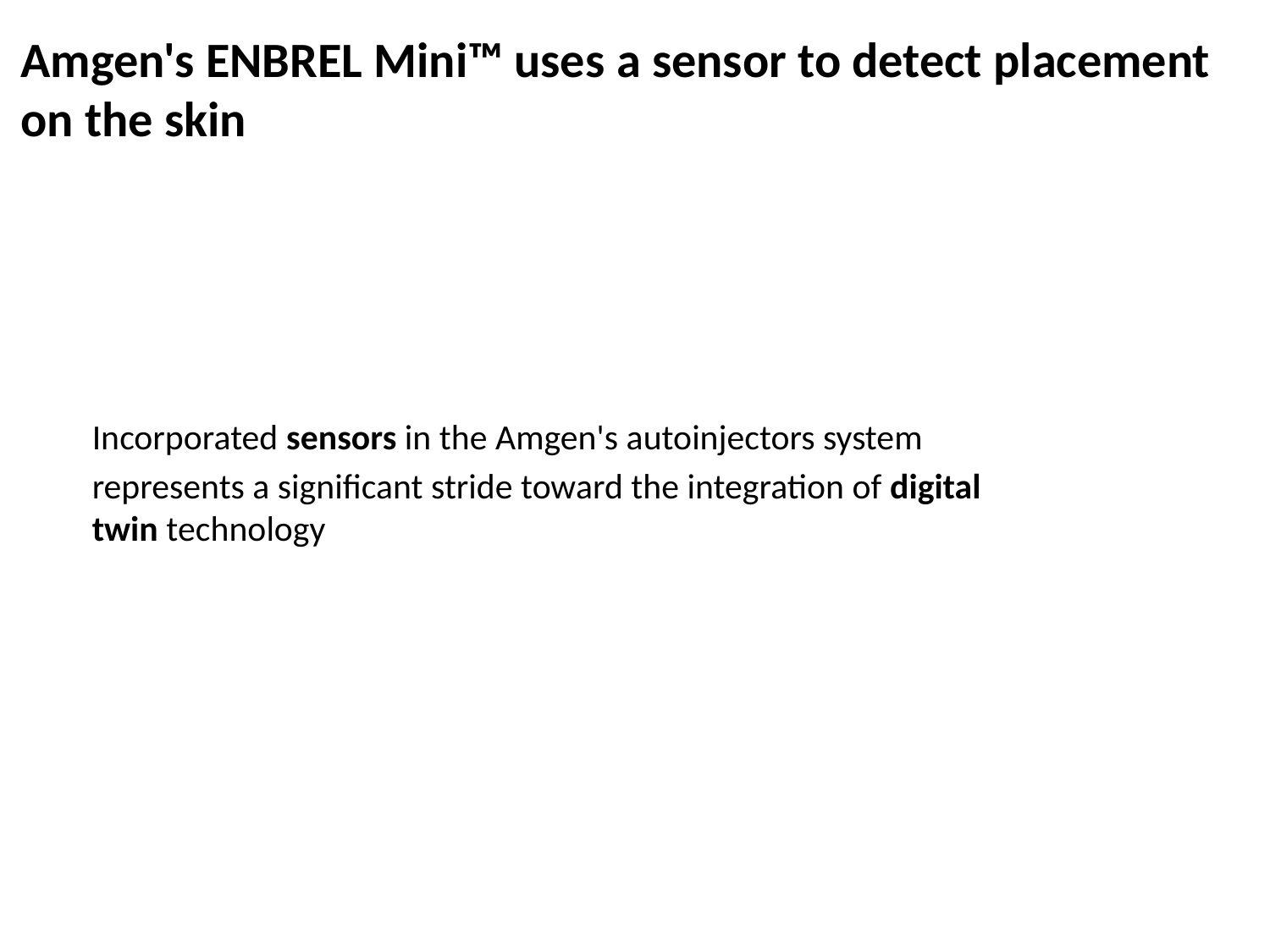

Amgen's ENBREL Mini™ uses a sensor to detect placement on the skin
Incorporated sensors in the Amgen's autoinjectors system
represents a significant stride toward the integration of digital twin technology